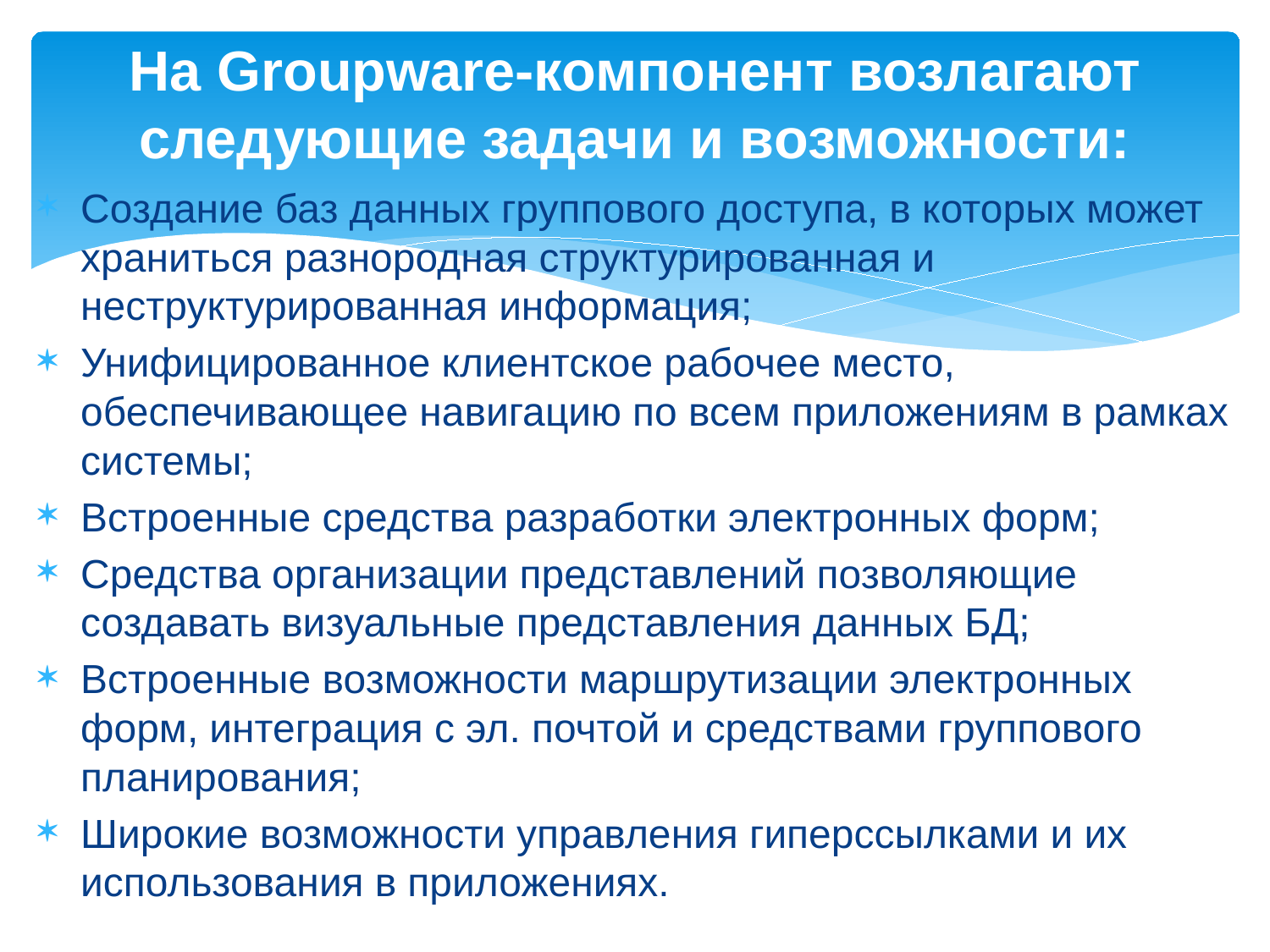

# На Groupware-компонент возлагают следующие задачи и возможности:
Создание баз данных группового доступа, в которых может храниться разнородная структурированная и неструктурированная информация;
Унифицированное клиентское рабочее место, обеспечивающее навигацию по всем приложениям в рамках системы;
Встроенные средства разработки электронных форм;
Средства организации представлений позволяющие создавать визуальные представления данных БД;
Встроенные возможности маршрутизации электронных форм, интеграция с эл. почтой и средствами группового планирования;
Широкие возможности управления гиперссылками и их использования в приложениях.